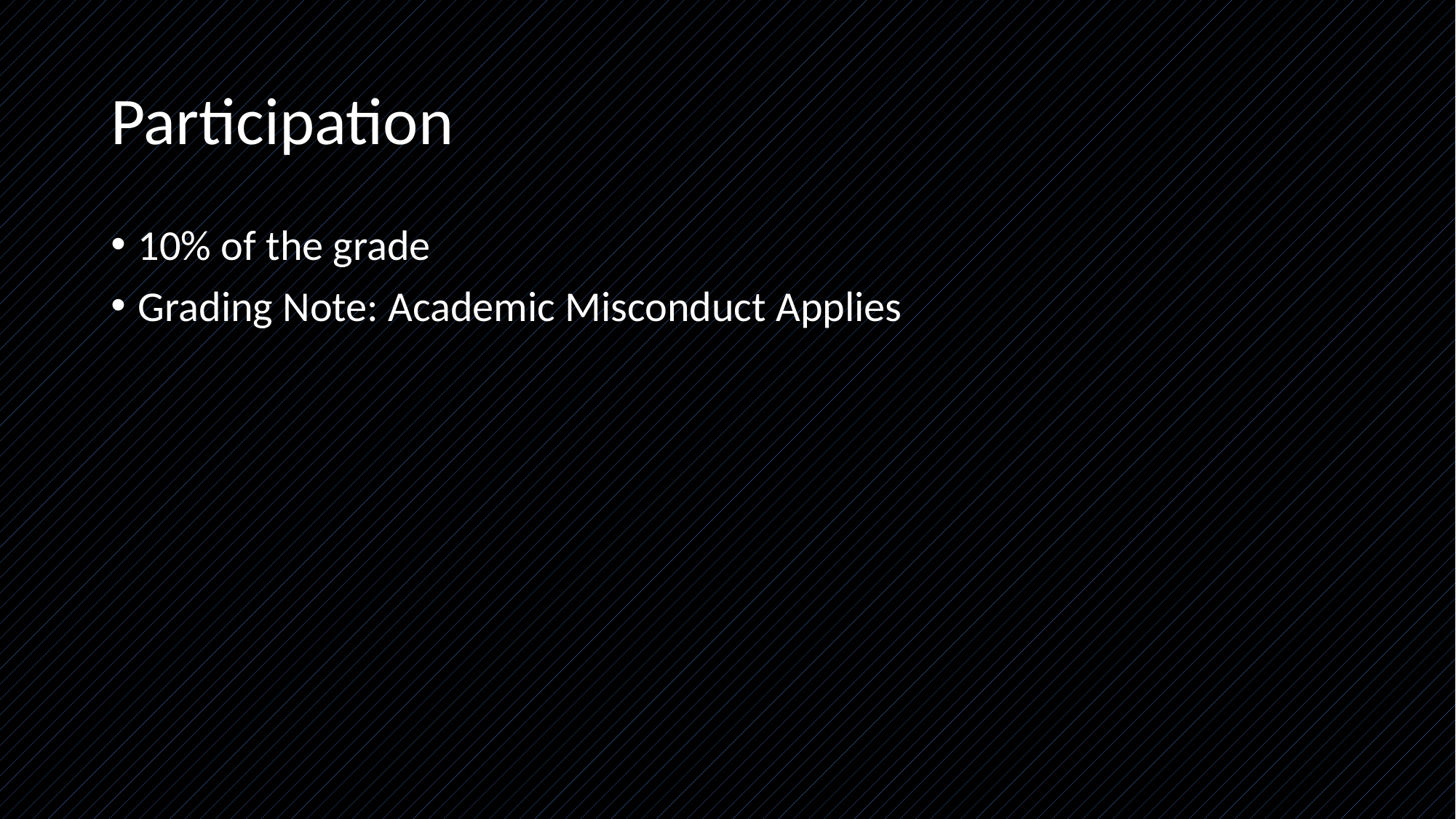

# Participation
10% of the grade
Grading Note: Academic Misconduct Applies